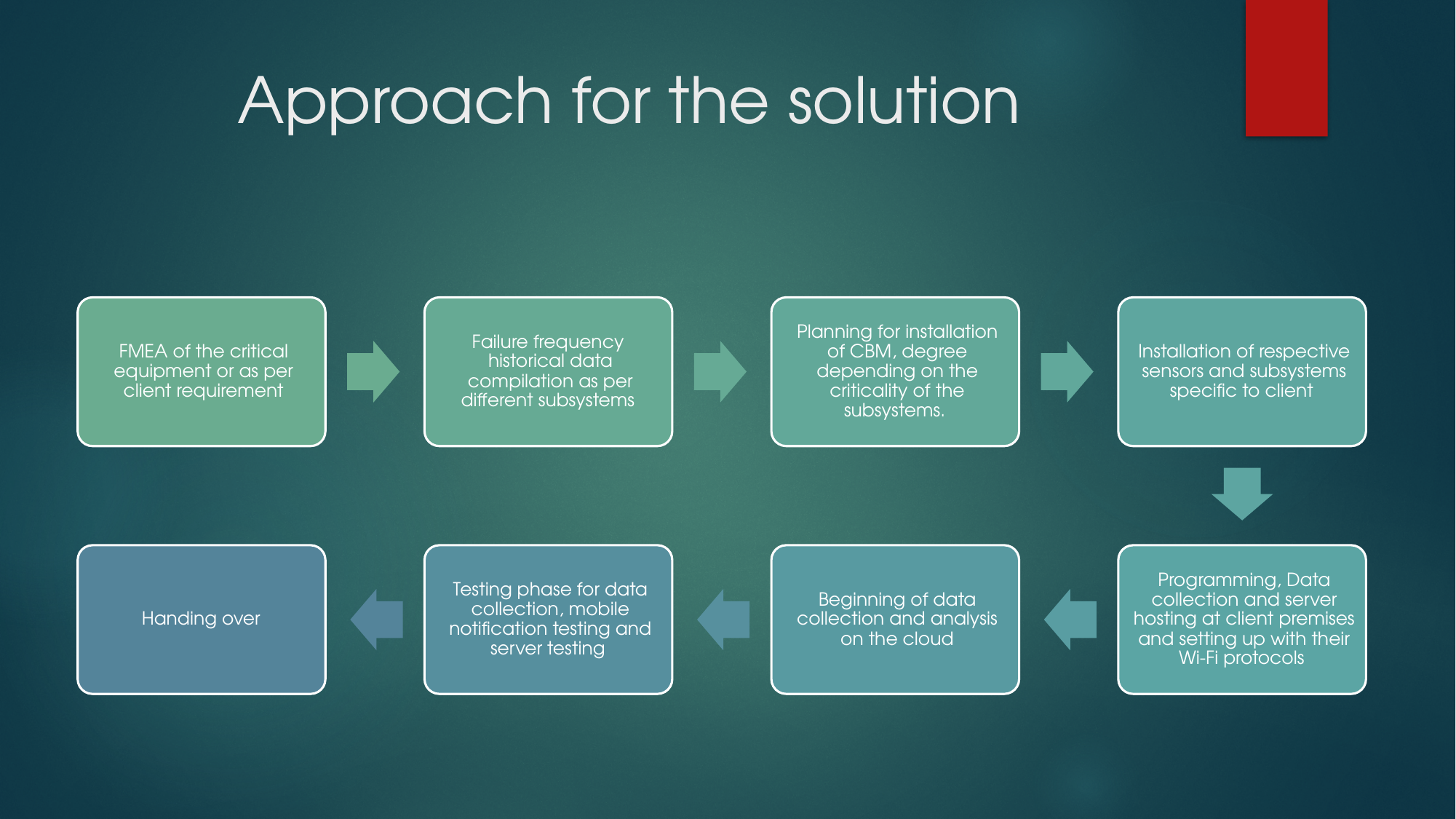

# Approach for the solution
FMEA of the critical equipment or as per client requirement

Failure frequency  historical data compilation as per different subsystems

Planning for installation of CBM, degree depending on the criticality of the subsystems.

Installation of respective sensors and subsystems specific to client

Programming, Data collection and server hosting at client premises and setting up with their Wi-Fi protocols

Beginning of data collection and analysis on the cloud

Testing phase for data collection, mobile notification testing and server testing

Handing over